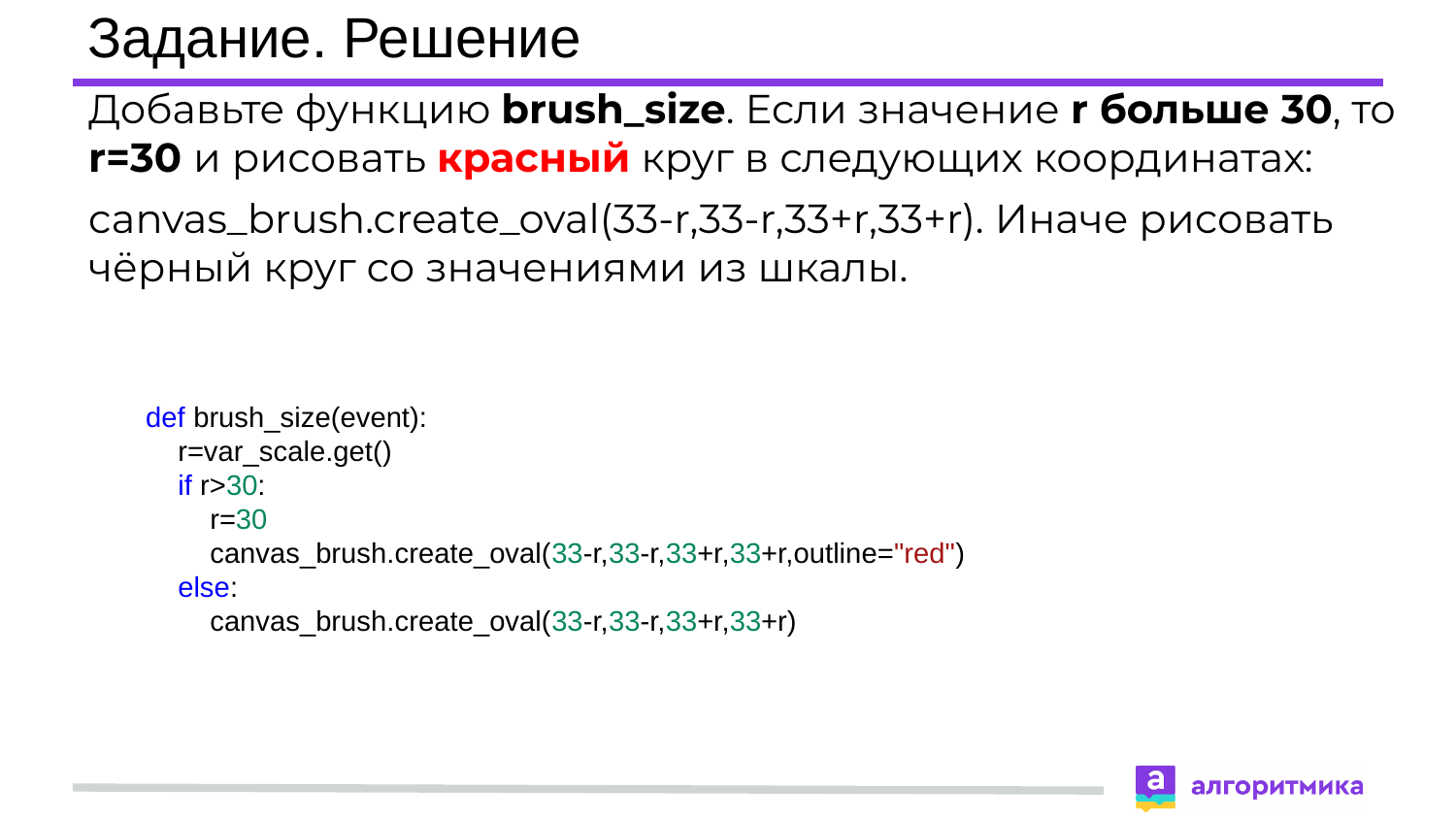

# Задание. Решение
Добавьте функцию brush_size. Если значение r больше 30, то r=30 и рисовать красный круг в следующих координатах:
canvas_brush.create_oval(33-r,33-r,33+r,33+r). Иначе рисовать чёрный круг со значениями из шкалы.
def brush_size(event):
    r=var_scale.get()
    if r>30:
        r=30
        canvas_brush.create_oval(33-r,33-r,33+r,33+r,outline="red")
    else:
        canvas_brush.create_oval(33-r,33-r,33+r,33+r)